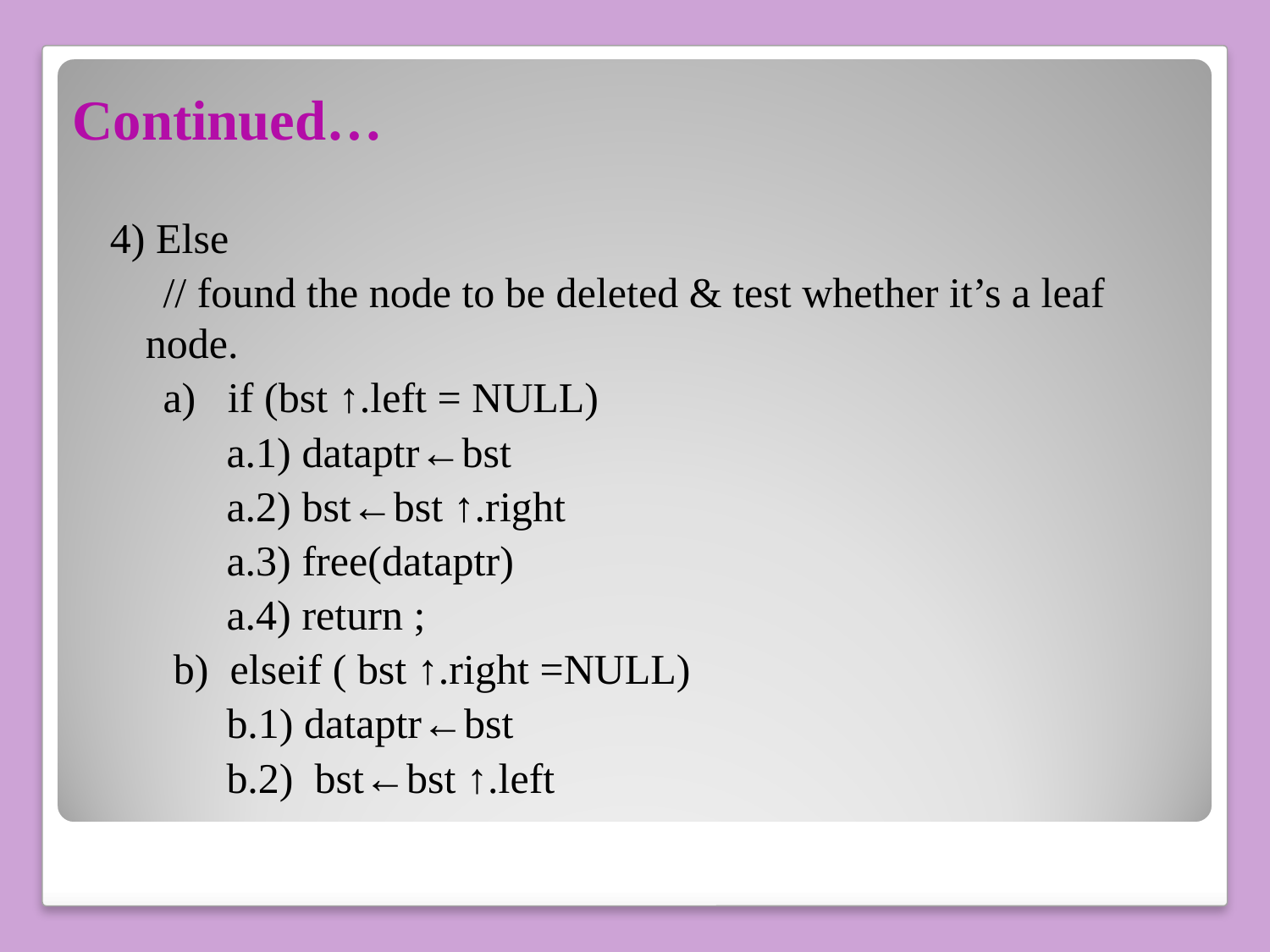

# Continued…
4) Else
     // found the node to be deleted & test whether it’s a leaf node.
     a)   if (bst ↑.left = NULL)
           a.1) dataptr←bst
           a.2) bst←bst ↑.right
           a.3) free(dataptr)
           a.4) return ;
      b)  elseif ( bst ↑.right =NULL)
           b.1) dataptr←bst
           b.2)  bst←bst ↑.left